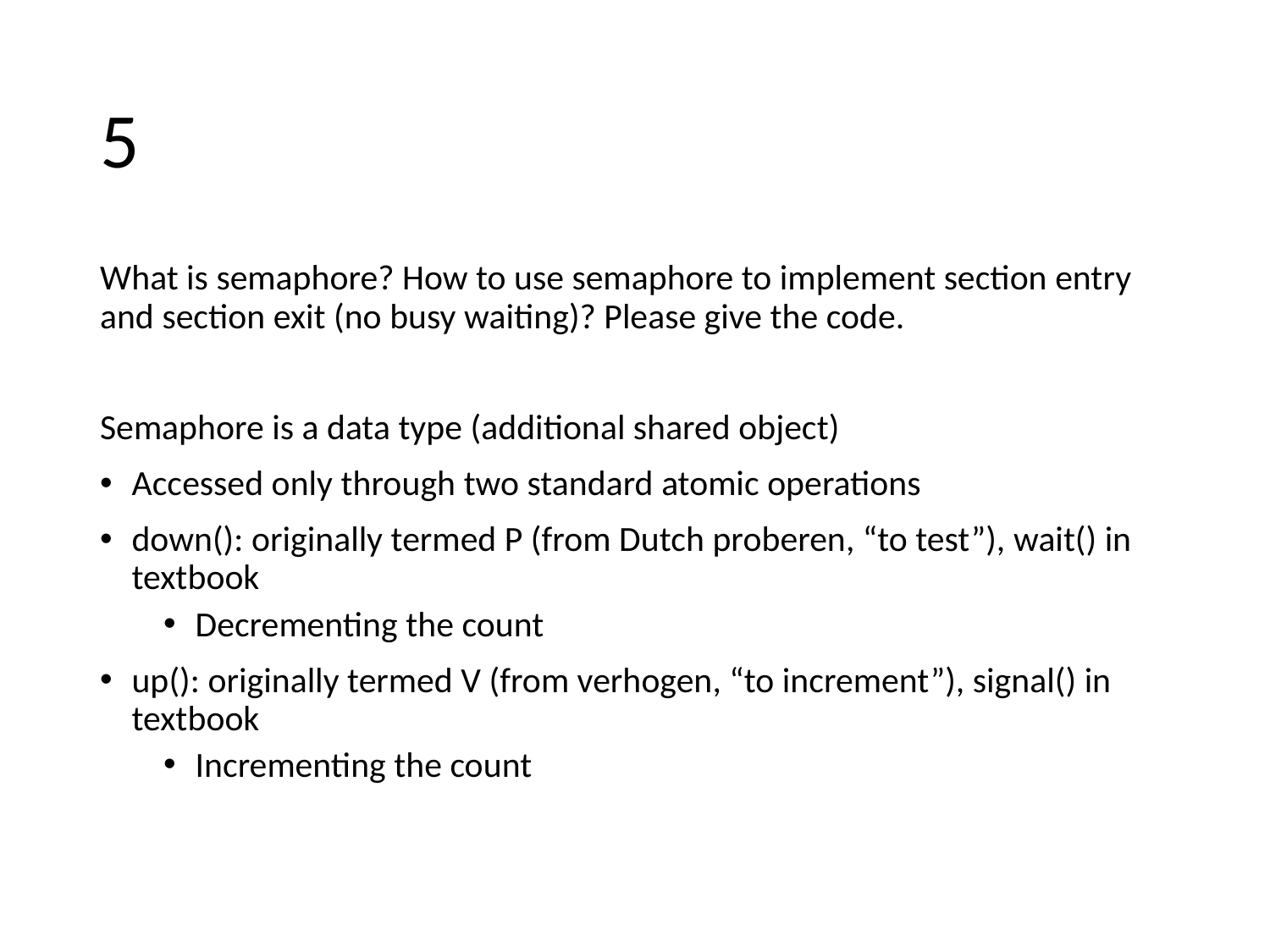

# 5
What is semaphore? How to use semaphore to implement section entry and section exit (no busy waiting)? Please give the code.

Semaphore is a data type (additional shared object)
Accessed only through two standard atomic operations
down(): originally termed P (from Dutch proberen, “to test”), wait() in textbook
Decrementing the count
up(): originally termed V (from verhogen, “to increment”), signal() in textbook
Incrementing the count